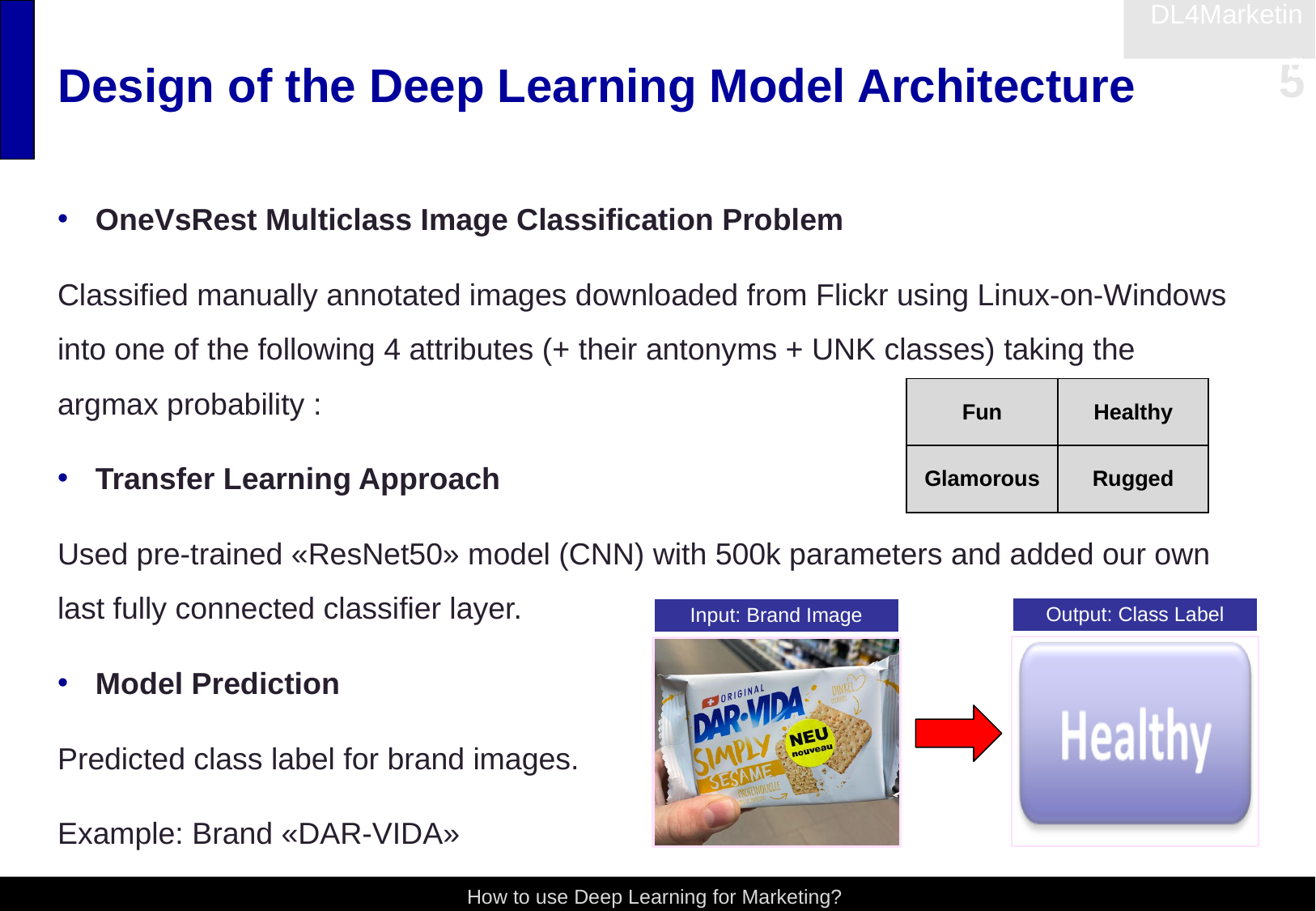

DL4Marketing
# Design of the Deep Learning Model Architecture
OneVsRest Multiclass Image Classification Problem
Classified manually annotated images downloaded from Flickr using Linux-on-Windows into one of the following 4 attributes (+ their antonyms + UNK classes) taking the argmax probability :
Transfer Learning Approach
Used pre-trained «ResNet50» model (CNN) with 500k parameters and added our own last fully connected classifier layer.
Model Prediction
Predicted class label for brand images.
Example: Brand «DAR-VIDA»
| Fun | Healthy |
| --- | --- |
| Glamorous | Rugged |
Output: Class Label
Input: Brand Image

How to use Deep Learning for Marketing?